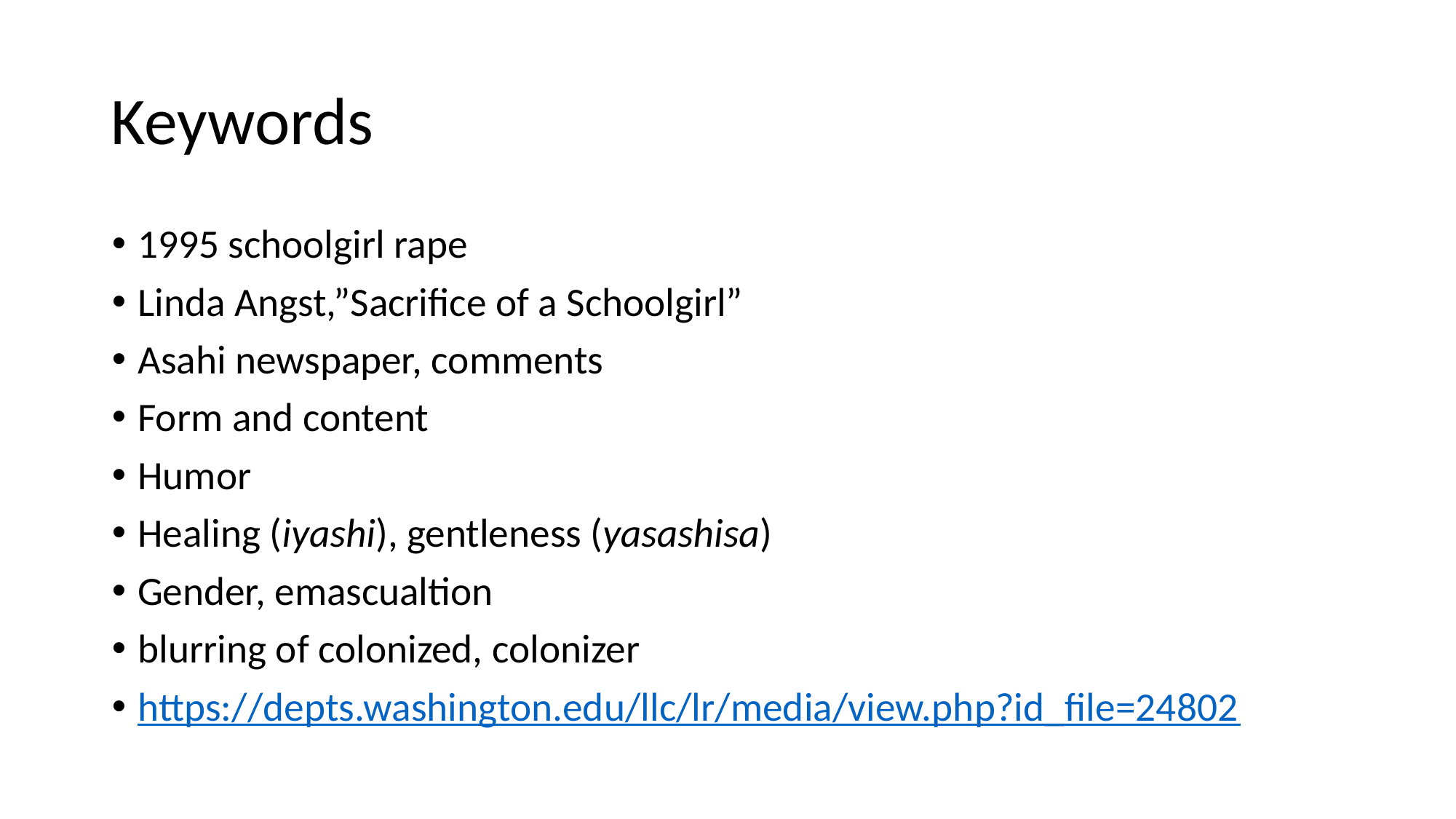

# Keywords
1995 schoolgirl rape
Linda Angst,”Sacrifice of a Schoolgirl”
Asahi newspaper, comments
Form and content
Humor
Healing (iyashi), gentleness (yasashisa)
Gender, emascualtion
blurring of colonized, colonizer
https://depts.washington.edu/llc/lr/media/view.php?id_file=24802